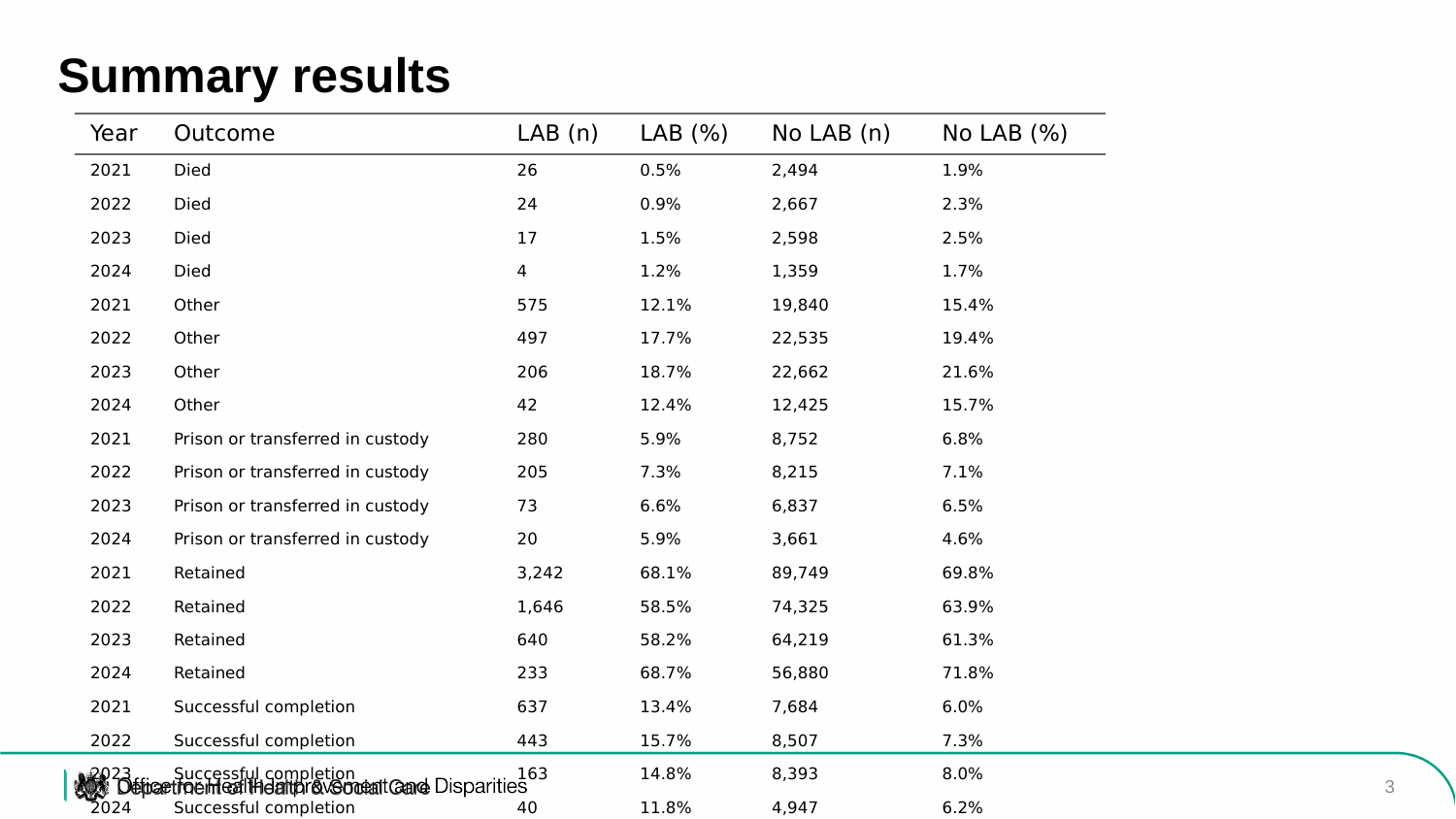

# Summary results
| Year | Outcome | LAB (n) | LAB (%) | No LAB (n) | No LAB (%) |
| --- | --- | --- | --- | --- | --- |
| 2021 | Died | 26 | 0.5% | 2,494 | 1.9% |
| 2022 | Died | 24 | 0.9% | 2,667 | 2.3% |
| 2023 | Died | 17 | 1.5% | 2,598 | 2.5% |
| 2024 | Died | 4 | 1.2% | 1,359 | 1.7% |
| 2021 | Other | 575 | 12.1% | 19,840 | 15.4% |
| 2022 | Other | 497 | 17.7% | 22,535 | 19.4% |
| 2023 | Other | 206 | 18.7% | 22,662 | 21.6% |
| 2024 | Other | 42 | 12.4% | 12,425 | 15.7% |
| 2021 | Prison or transferred in custody | 280 | 5.9% | 8,752 | 6.8% |
| 2022 | Prison or transferred in custody | 205 | 7.3% | 8,215 | 7.1% |
| 2023 | Prison or transferred in custody | 73 | 6.6% | 6,837 | 6.5% |
| 2024 | Prison or transferred in custody | 20 | 5.9% | 3,661 | 4.6% |
| 2021 | Retained | 3,242 | 68.1% | 89,749 | 69.8% |
| 2022 | Retained | 1,646 | 58.5% | 74,325 | 63.9% |
| 2023 | Retained | 640 | 58.2% | 64,219 | 61.3% |
| 2024 | Retained | 233 | 68.7% | 56,880 | 71.8% |
| 2021 | Successful completion | 637 | 13.4% | 7,684 | 6.0% |
| 2022 | Successful completion | 443 | 15.7% | 8,507 | 7.3% |
| 2023 | Successful completion | 163 | 14.8% | 8,393 | 8.0% |
| 2024 | Successful completion | 40 | 11.8% | 4,947 | 6.2% |
3